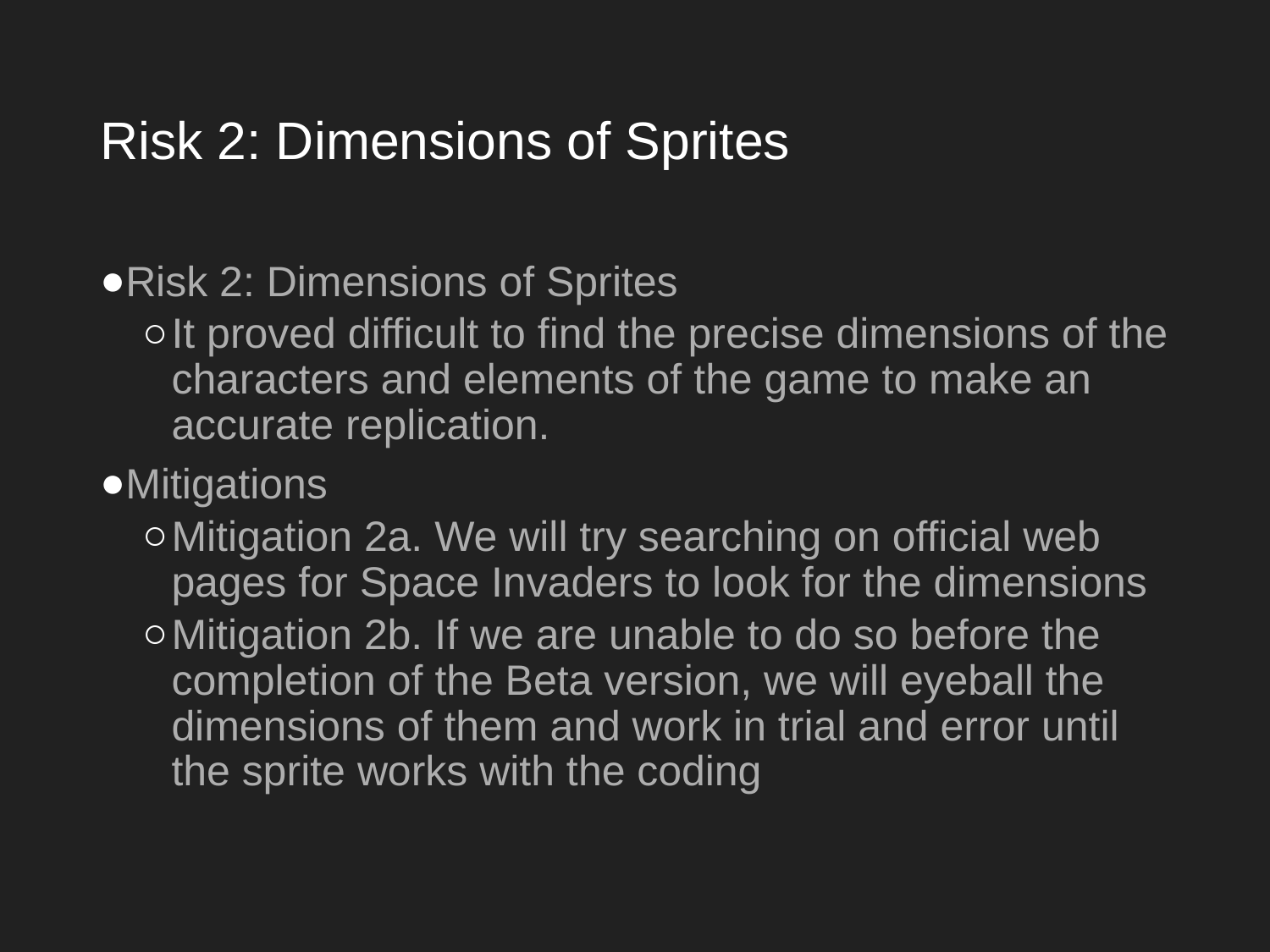

# Risk 2: Dimensions of Sprites
Risk 2: Dimensions of Sprites
It proved difficult to find the precise dimensions of the characters and elements of the game to make an accurate replication.
Mitigations
Mitigation 2a. We will try searching on official web pages for Space Invaders to look for the dimensions
Mitigation 2b. If we are unable to do so before the completion of the Beta version, we will eyeball the dimensions of them and work in trial and error until the sprite works with the coding